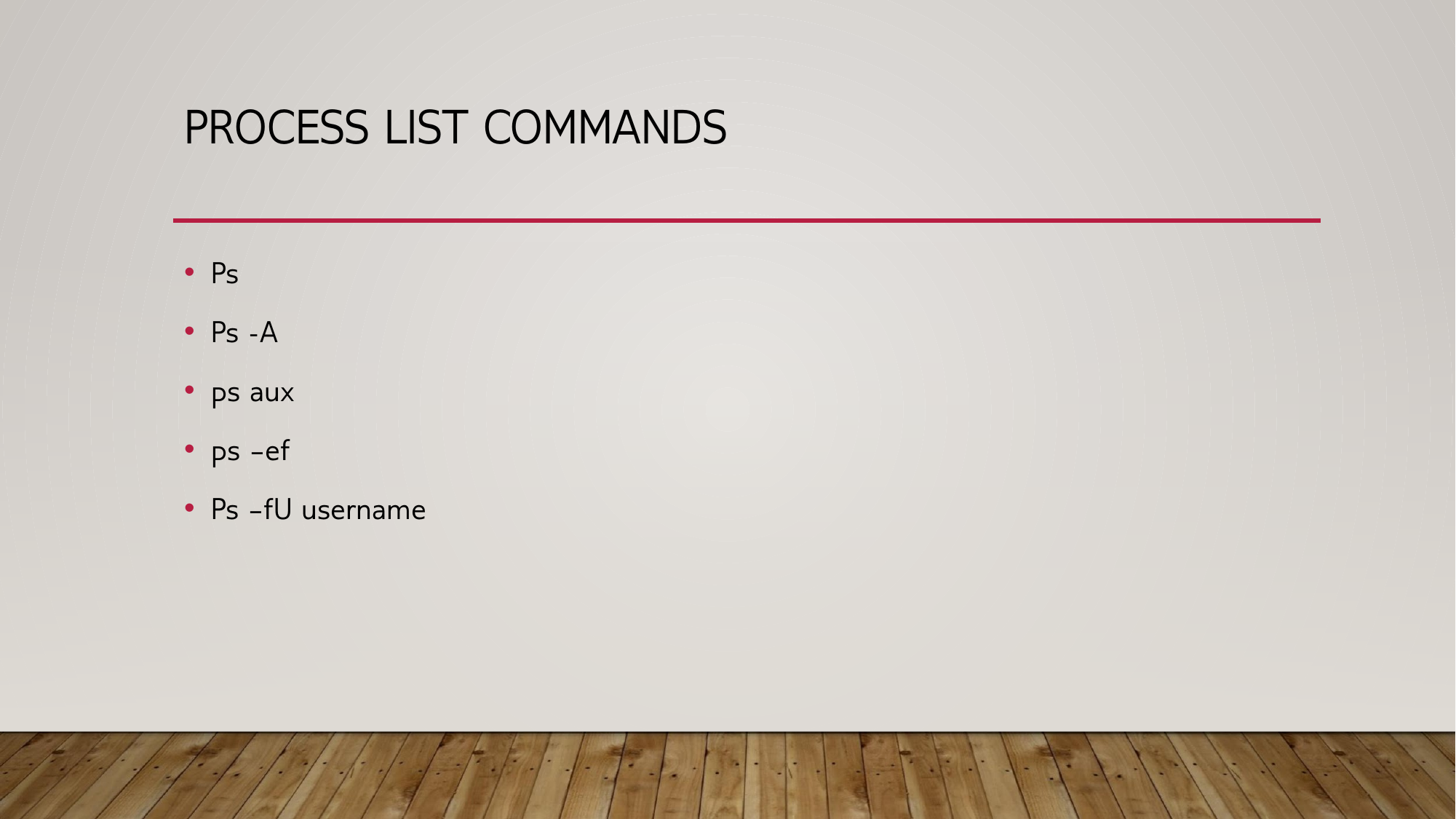

# PROCESS LIST COMMANDS
Ps
Ps -A
ps aux
ps –ef
Ps –fU username